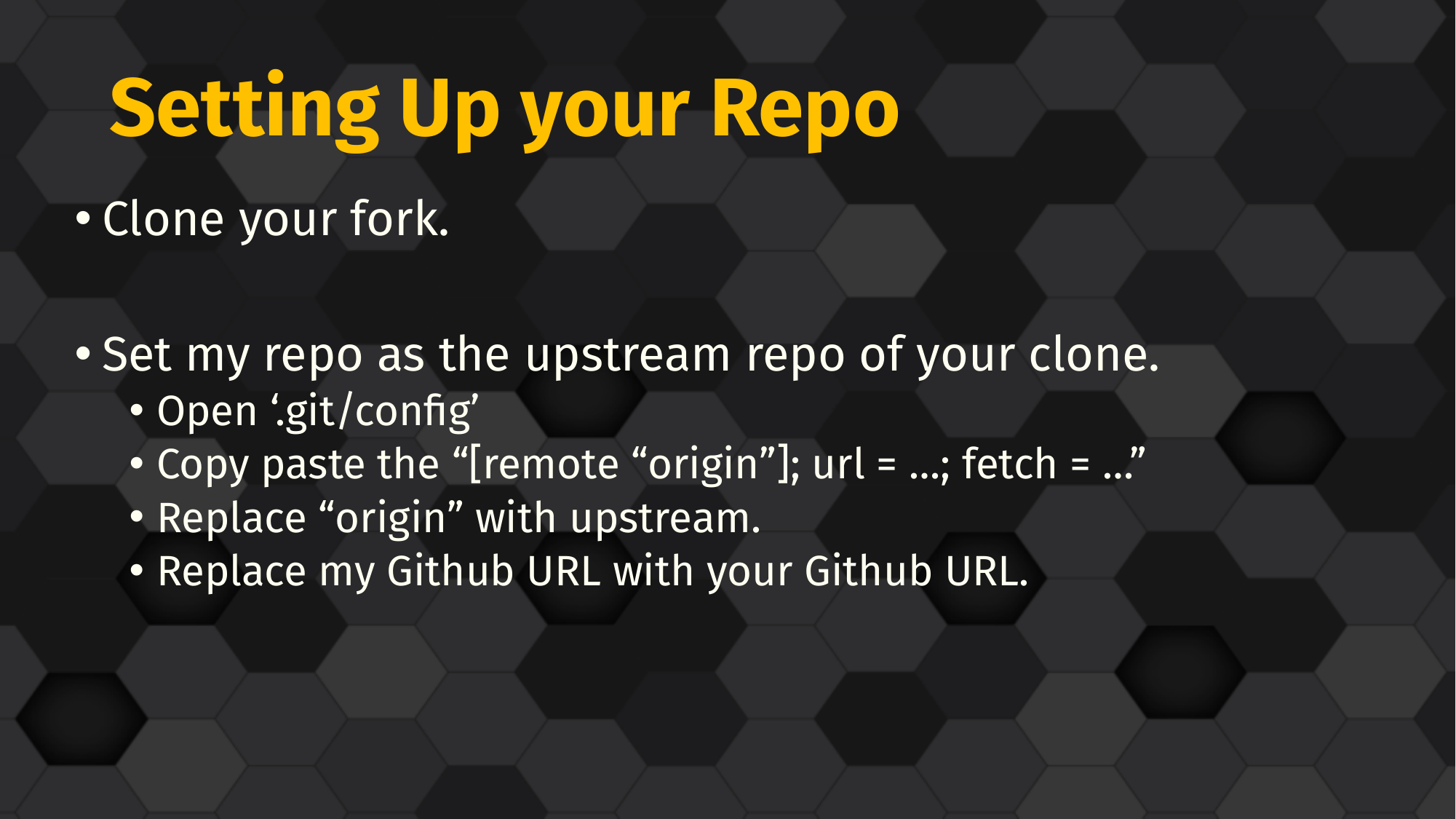

# Setting Up your Repo
Clone your fork.

Set my repo as the upstream repo of your clone.
Open ‘.git/config’
Copy paste the “[remote “origin”]; url = …; fetch = …”
Replace “origin” with upstream.
Replace my Github URL with your Github URL.